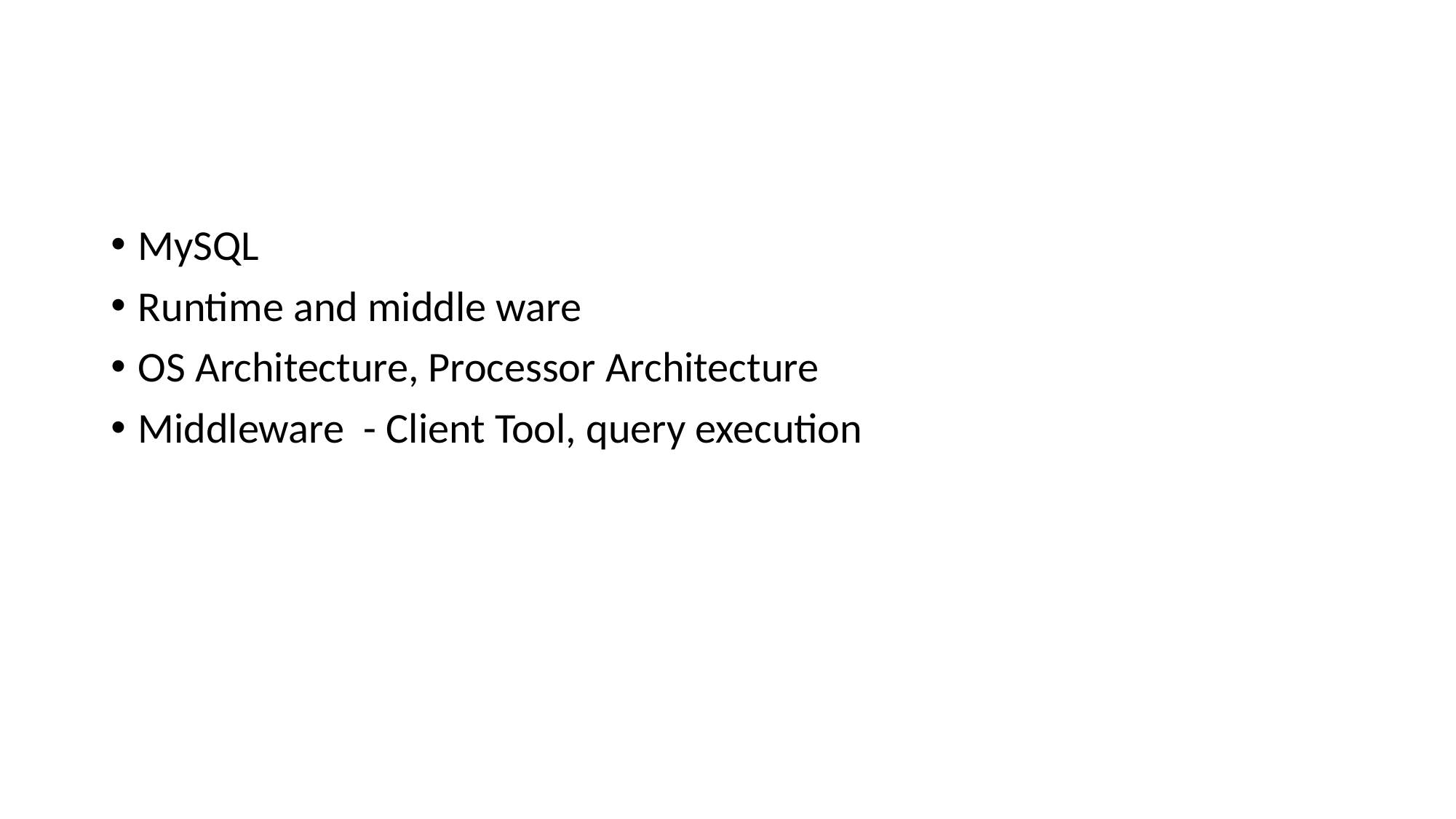

#
MySQL
Runtime and middle ware
OS Architecture, Processor Architecture
Middleware  - Client Tool, query execution